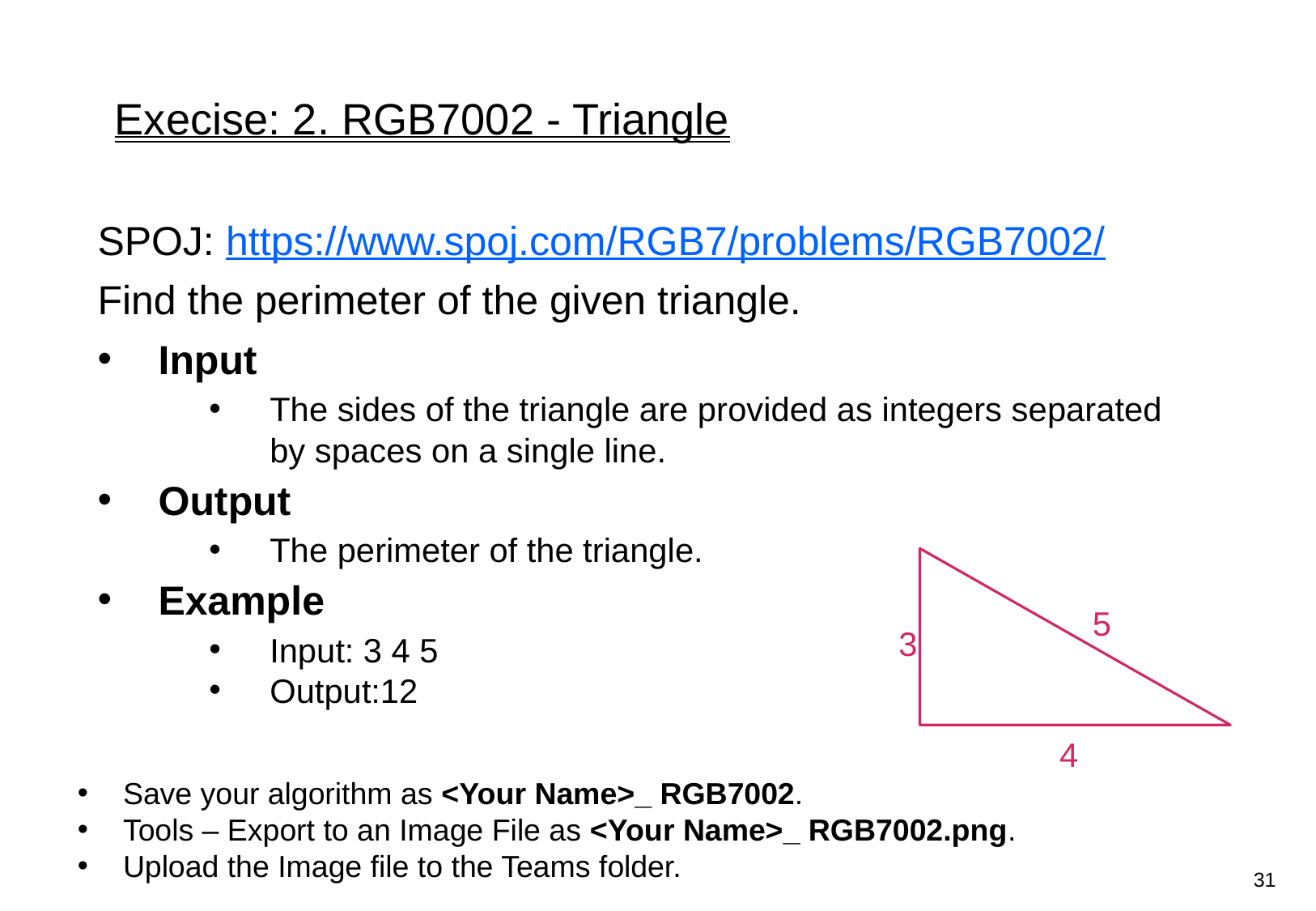

# Execise: 2. RGB7002 - Triangle
SPOJ: https://www.spoj.com/RGB7/problems/RGB7002/
Find the perimeter of the given triangle.
Input
The sides of the triangle are provided as integers separated by spaces on a single line.
Output
The perimeter of the triangle.
Example
Input: 3 4 5
Output:12

Save your algorithm as <Your Name>_ RGB7002.
Tools – Export to an Image File as <Your Name>_ RGB7002.png.
Upload the Image file to the Teams folder.

5
3
4
31